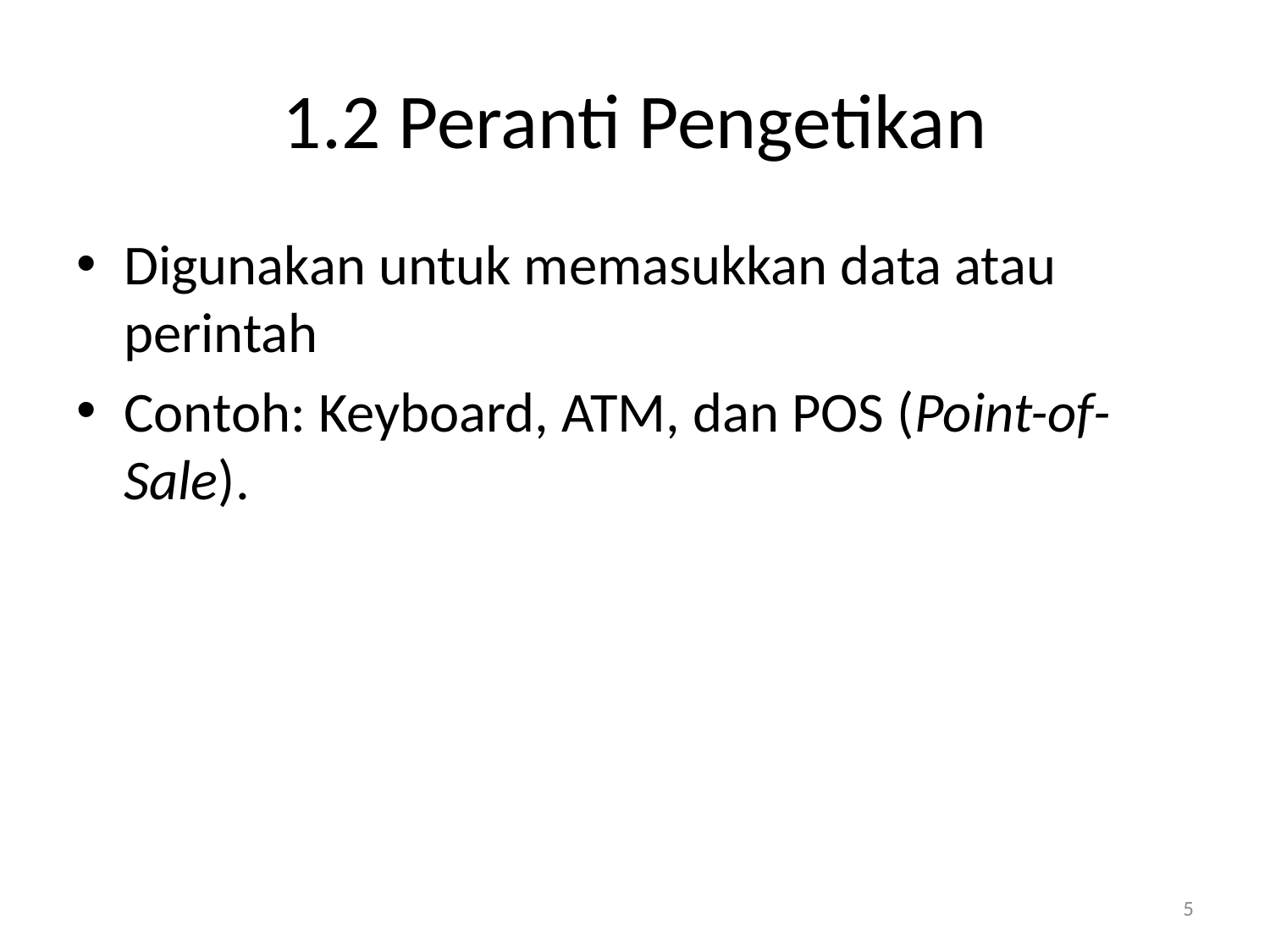

# 1.2 Peranti Pengetikan
Digunakan untuk memasukkan data atau perintah
Contoh: Keyboard, ATM, dan POS (Point-of-Sale).
5